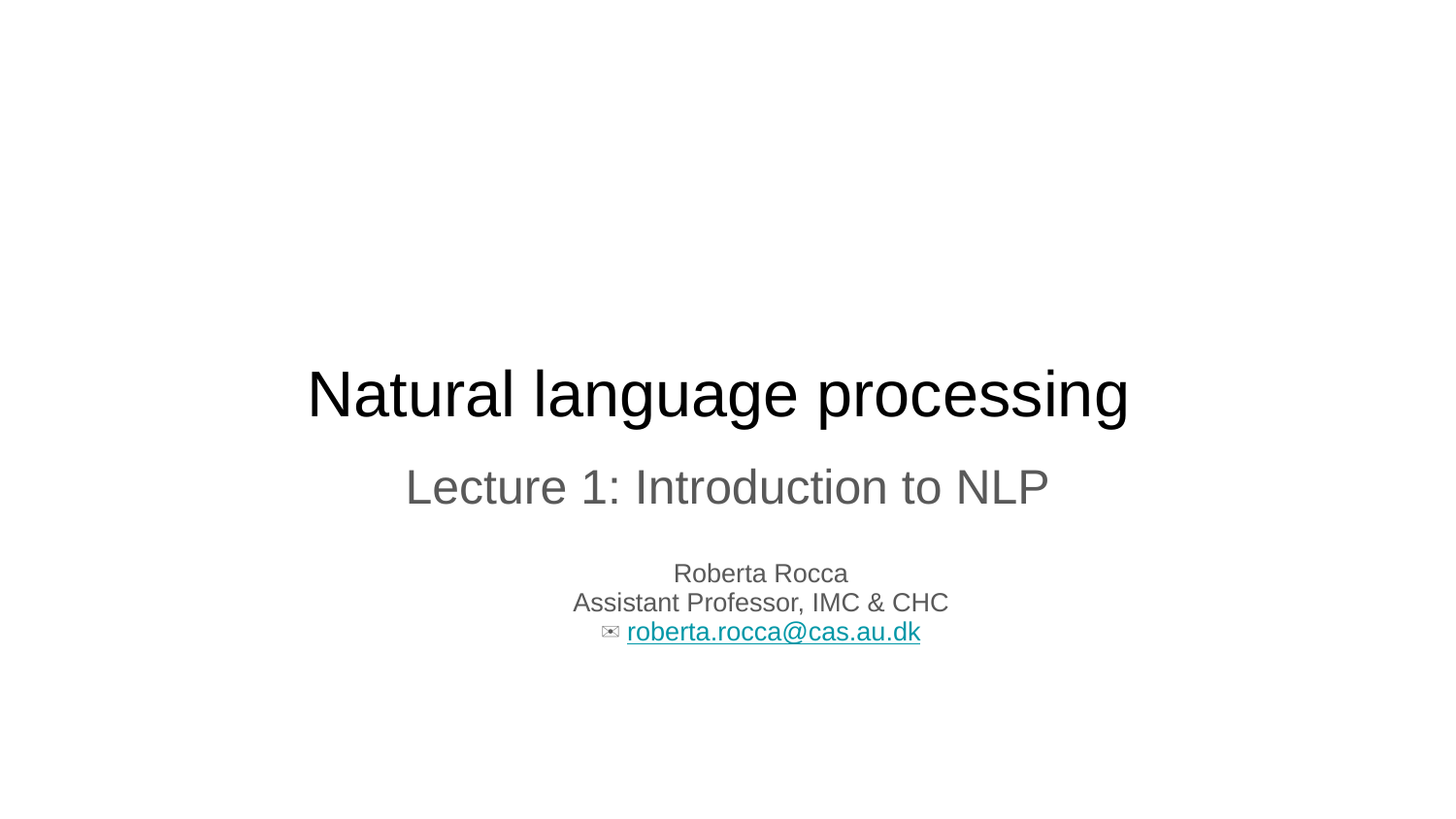

# Natural language processing
Lecture 1: Introduction to NLP
Roberta Rocca
Assistant Professor, IMC & CHC
✉️ roberta.rocca@cas.au.dk